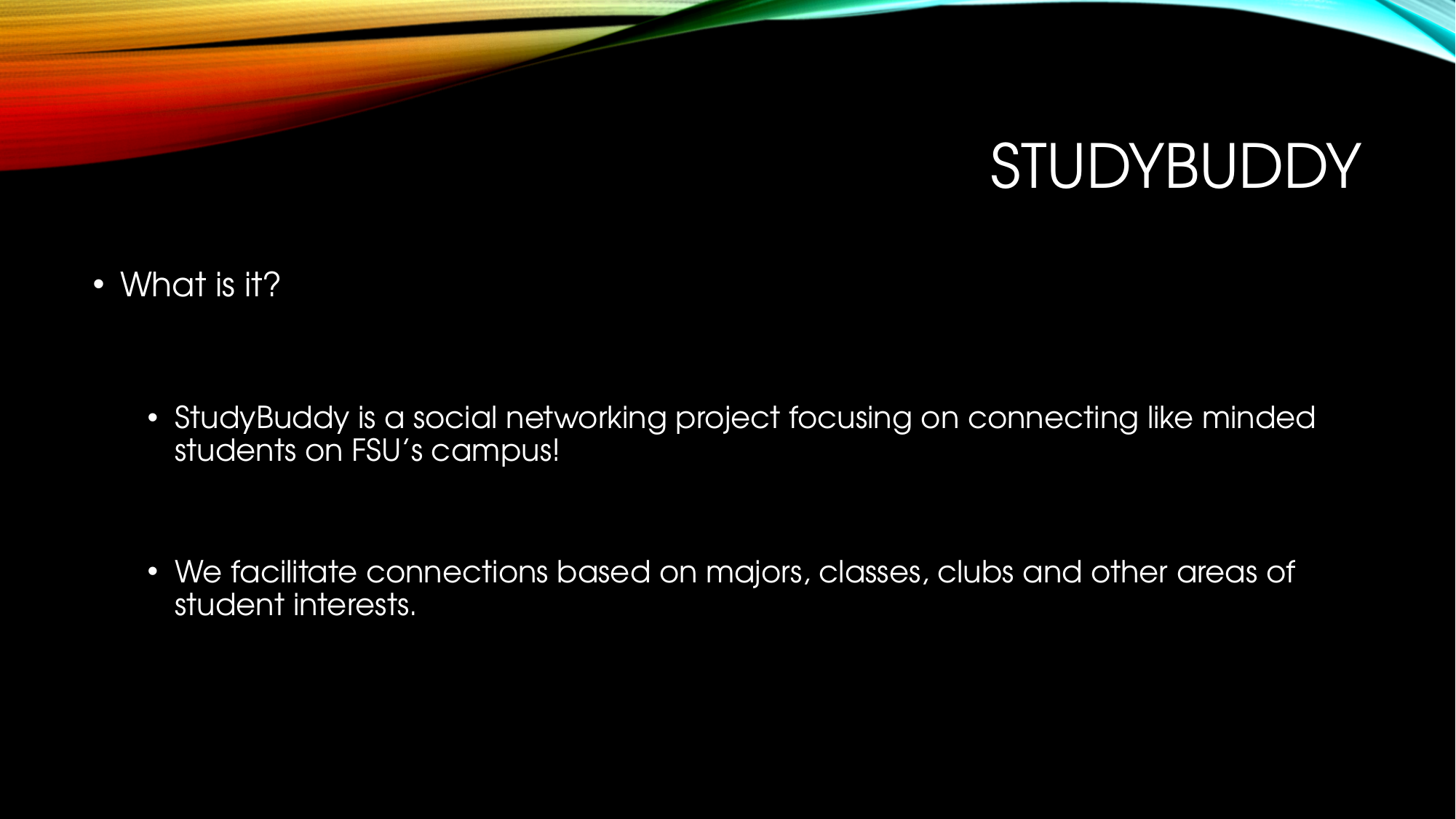

# STUDYBUDDY
What is it?

StudyBuddy is a social networking project focusing on connecting like minded students on FSU’s campus!

We facilitate connections based on majors, classes, clubs and other areas of student interests.